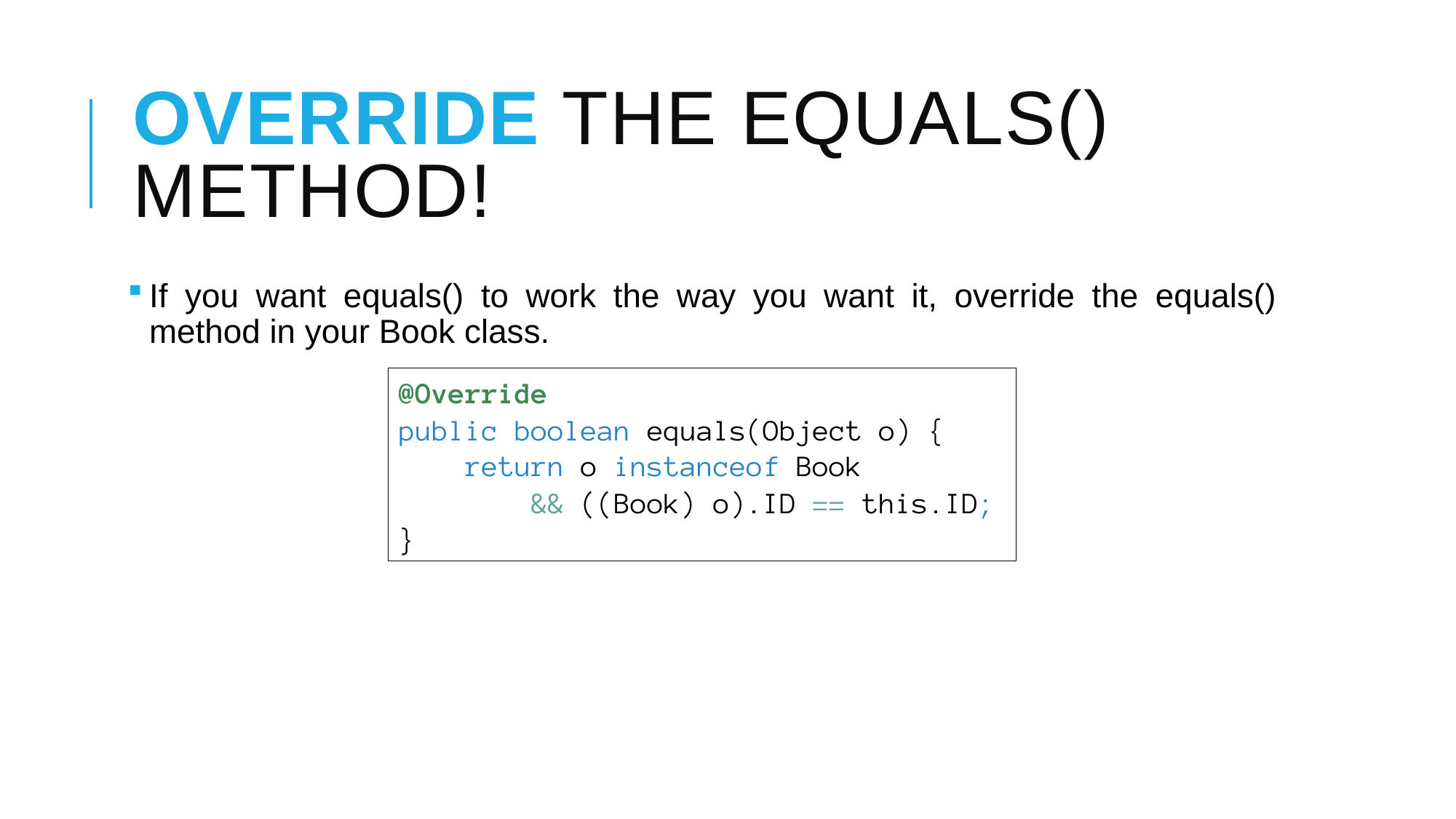

# Override the equals() method!
If you want equals() to work the way you want it, override the equals() method in your Book class.
@Override
public boolean equals(Object o) {
    return o instanceof Book
        && ((Book) o).ID == this.ID;
}